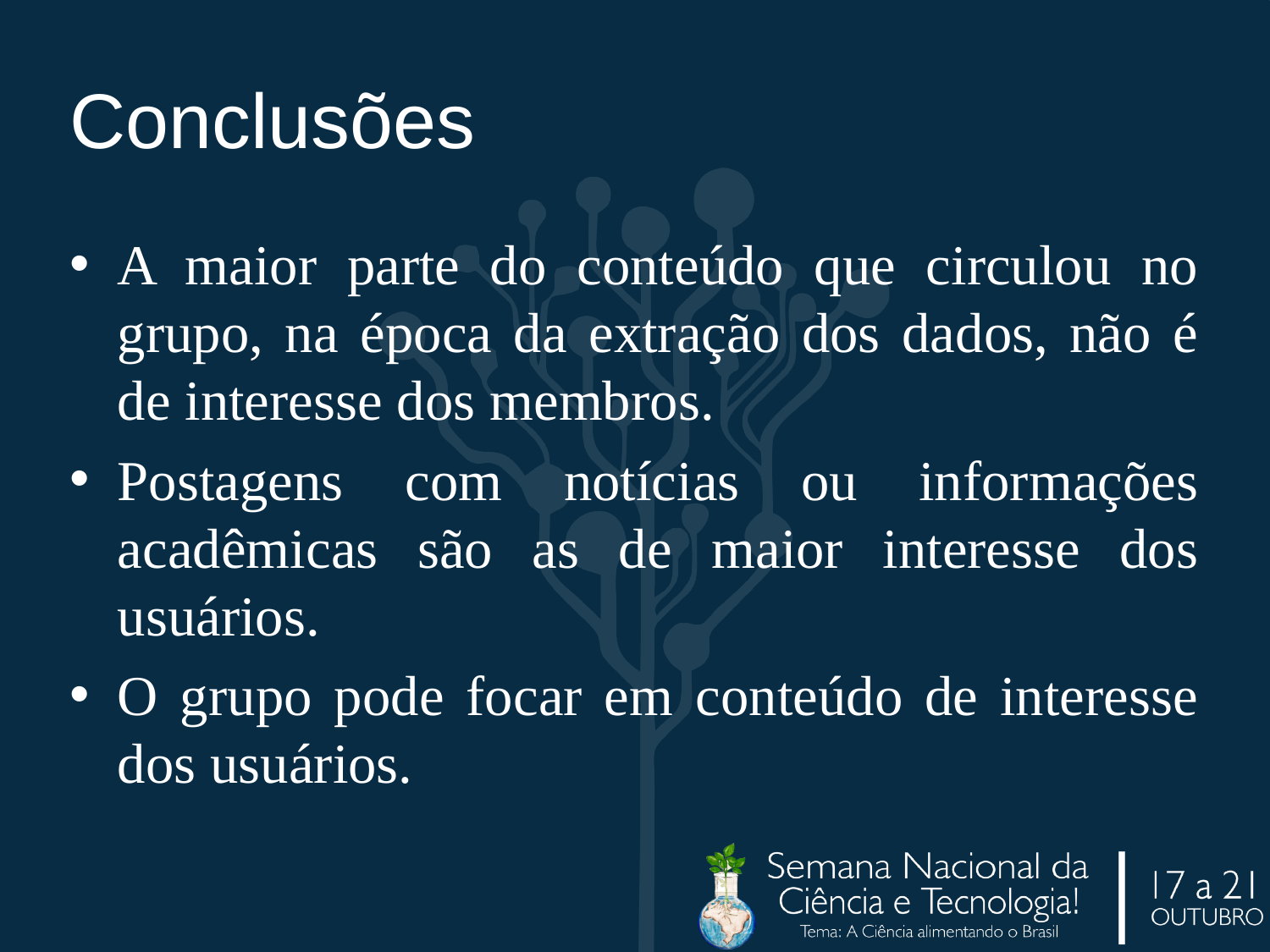

# Conclusões
A maior parte do conteúdo que circulou no grupo, na época da extração dos dados, não é de interesse dos membros.
Postagens com notícias ou informações acadêmicas são as de maior interesse dos usuários.
O grupo pode focar em conteúdo de interesse dos usuários.